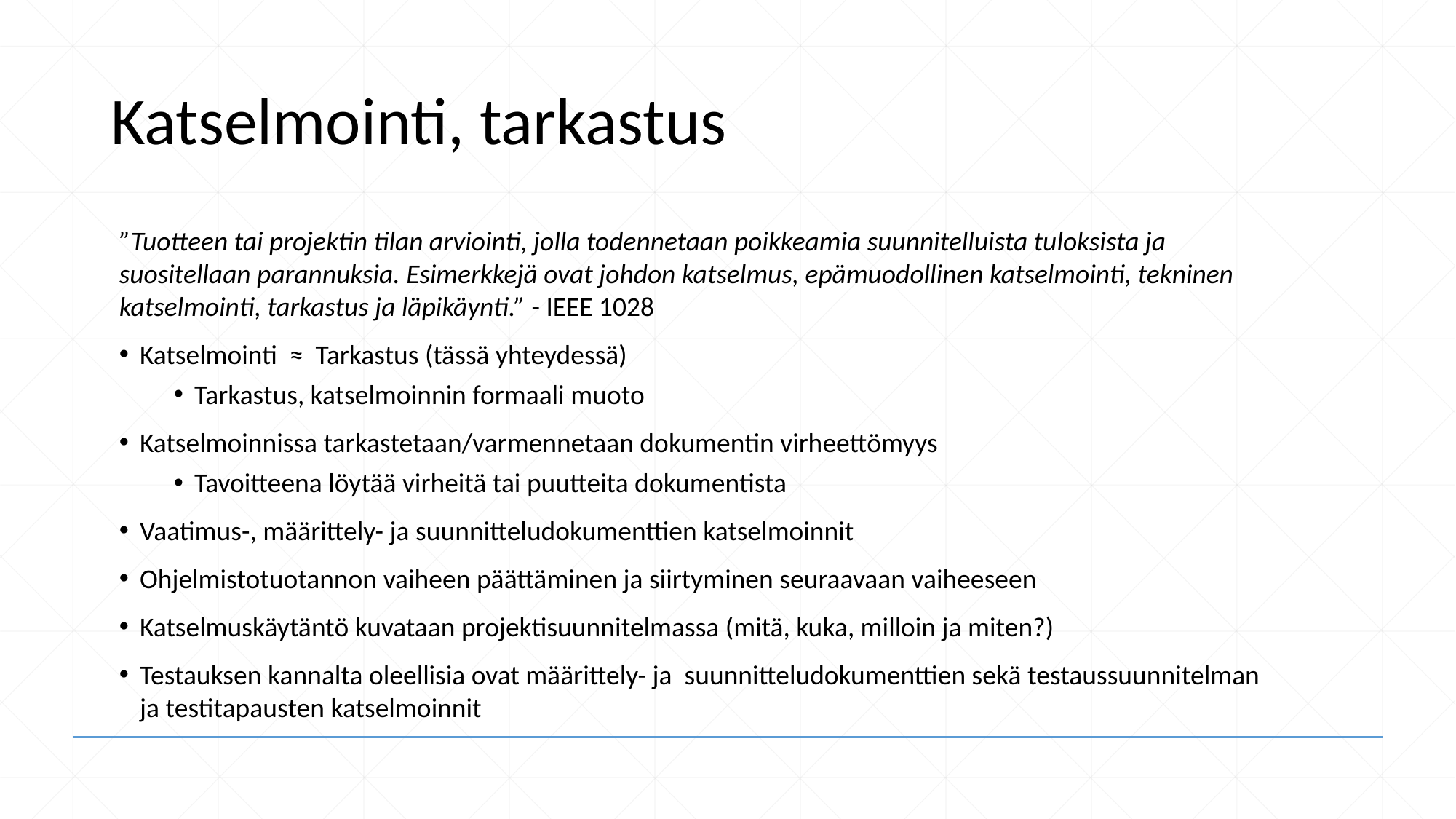

# Katselmointi, tarkastus
”Tuotteen tai projektin tilan arviointi, jolla todennetaan poikkeamia suunnitelluista tuloksista ja suositellaan parannuksia. Esimerkkejä ovat johdon katselmus, epämuodollinen katselmointi, tekninen katselmointi, tarkastus ja läpikäynti.” - IEEE 1028
Katselmointi  ≈  Tarkastus (tässä yhteydessä)
Tarkastus, katselmoinnin formaali muoto
Katselmoinnissa tarkastetaan/varmennetaan dokumentin virheettömyys
Tavoitteena löytää virheitä tai puutteita dokumentista
Vaatimus-, määrittely- ja suunnitteludokumenttien katselmoinnit
Ohjelmistotuotannon vaiheen päättäminen ja siirtyminen seuraavaan vaiheeseen
Katselmuskäytäntö kuvataan projektisuunnitelmassa (mitä, kuka, milloin ja miten?)
Testauksen kannalta oleellisia ovat määrittely- ja  suunnitteludokumenttien sekä testaussuunnitelman ja testitapausten katselmoinnit